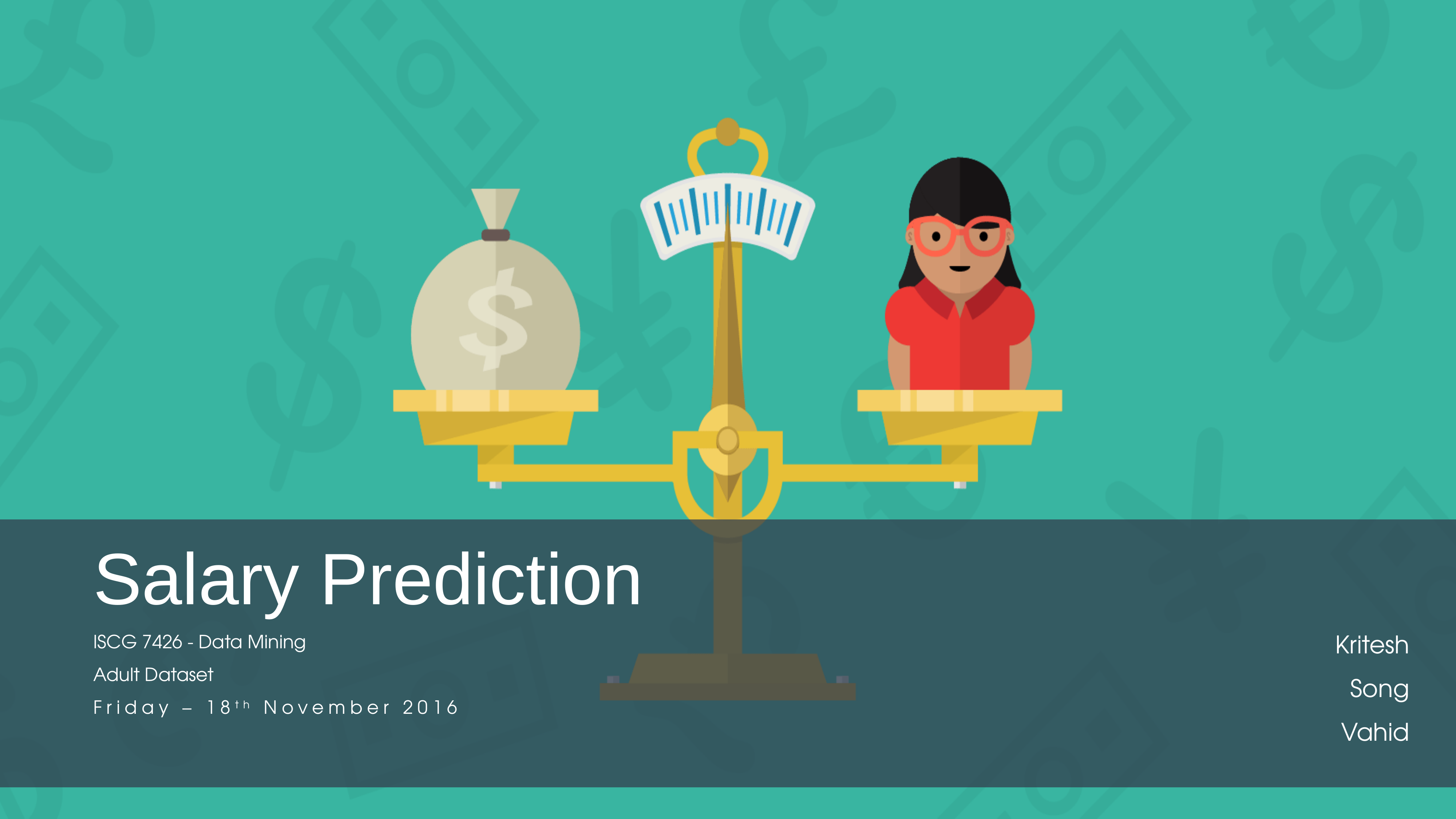

Salary Prediction
Kritesh
Song
Vahid
ISCG 7426 - Data Mining
Adult Dataset
Friday – 18th November 2016